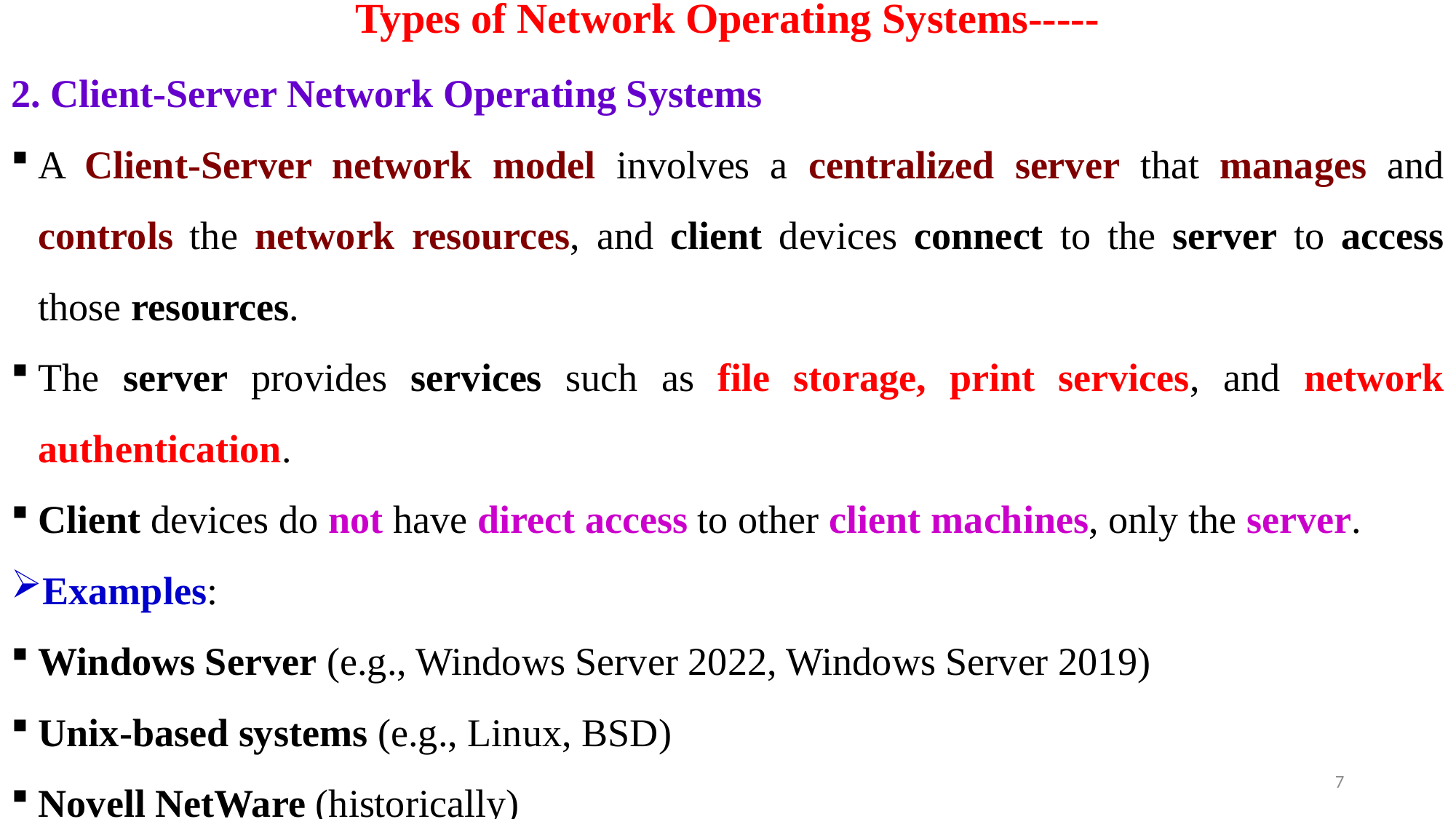

# Types of Network Operating Systems-----
2. Client-Server Network Operating Systems
A Client-Server network model involves a centralized server that manages and controls the network resources, and client devices connect to the server to access those resources.
The server provides services such as file storage, print services, and network authentication.
Client devices do not have direct access to other client machines, only the server.
Examples:
Windows Server (e.g., Windows Server 2022, Windows Server 2019)
Unix-based systems (e.g., Linux, BSD)
Novell NetWare (historically)

7